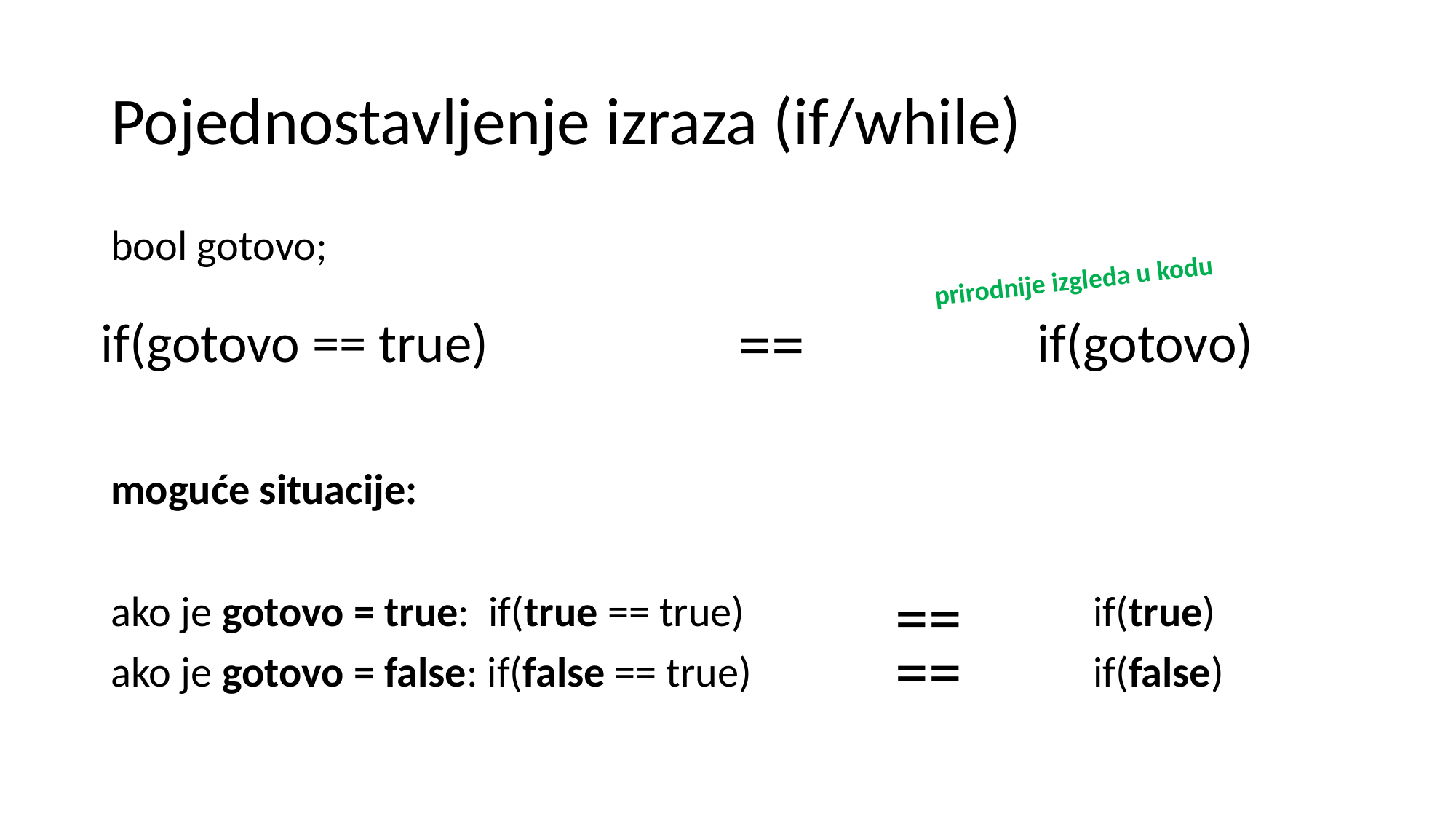

# Pojednostavljenje izraza (if/while)
bool gotovo;

moguće situacije:

ako je gotovo = true:  if(true == true)				if(true)
ako je gotovo = false: if(false == true)				if(false)

prirodnije izgleda u kodu
==
if(gotovo == true)
if(gotovo)
==
==